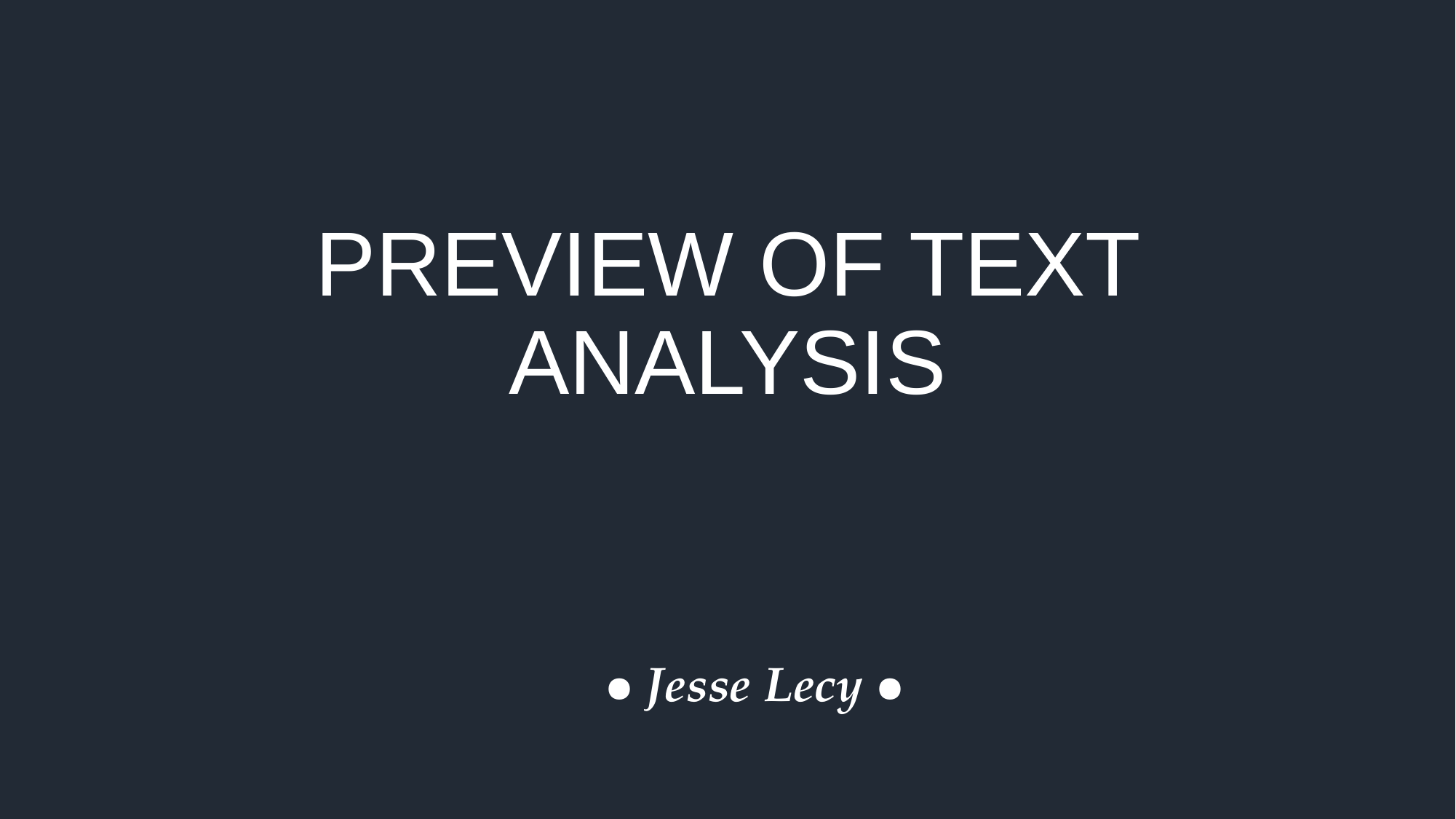

# Preview of text analysis

∙ Jesse Lecy ∙